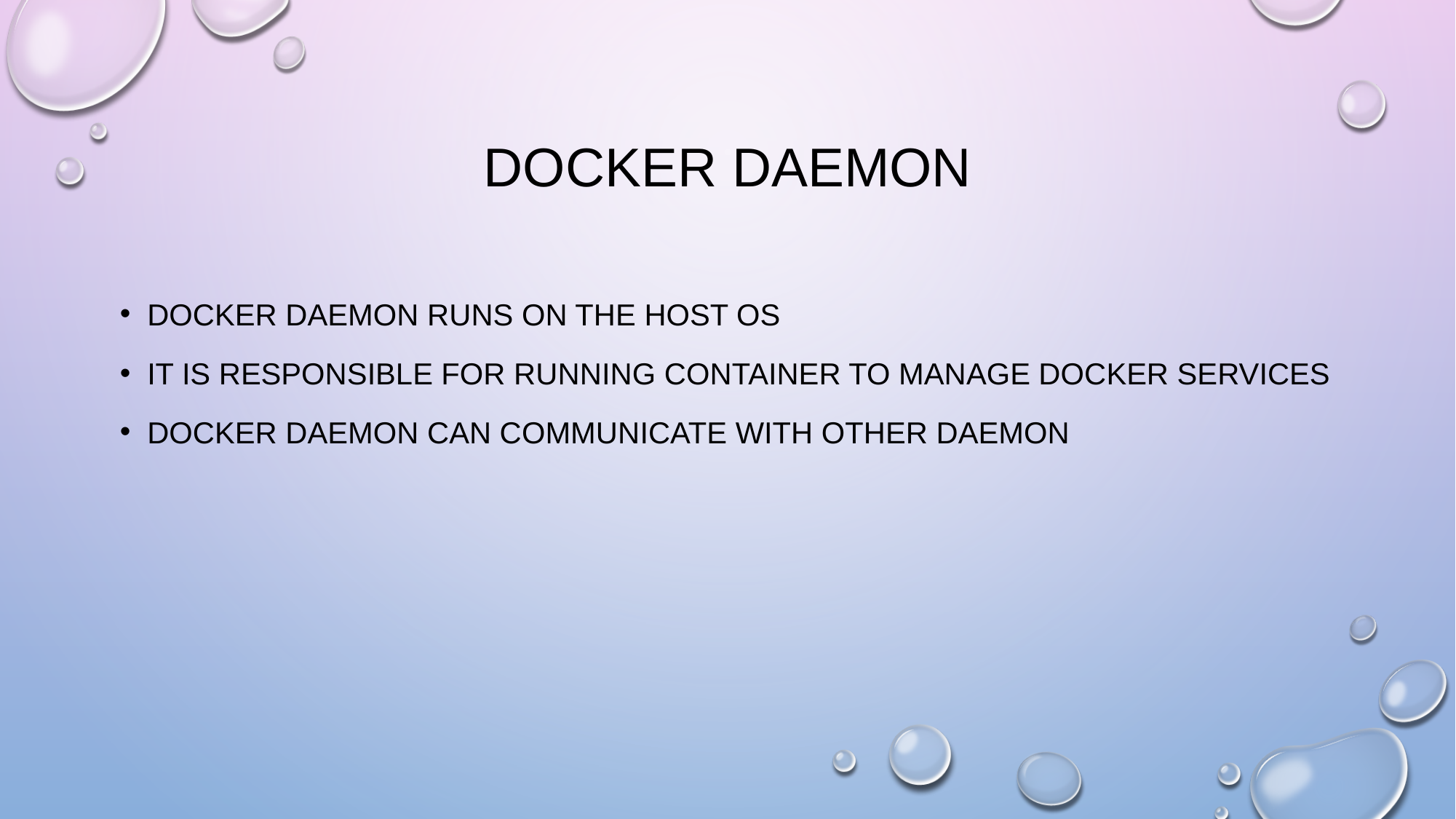

# Docker Daemon
Docker daemon runs on the Host OS
It is responsible for running container to manage docker services
Docker daemon can communicate with other daemon